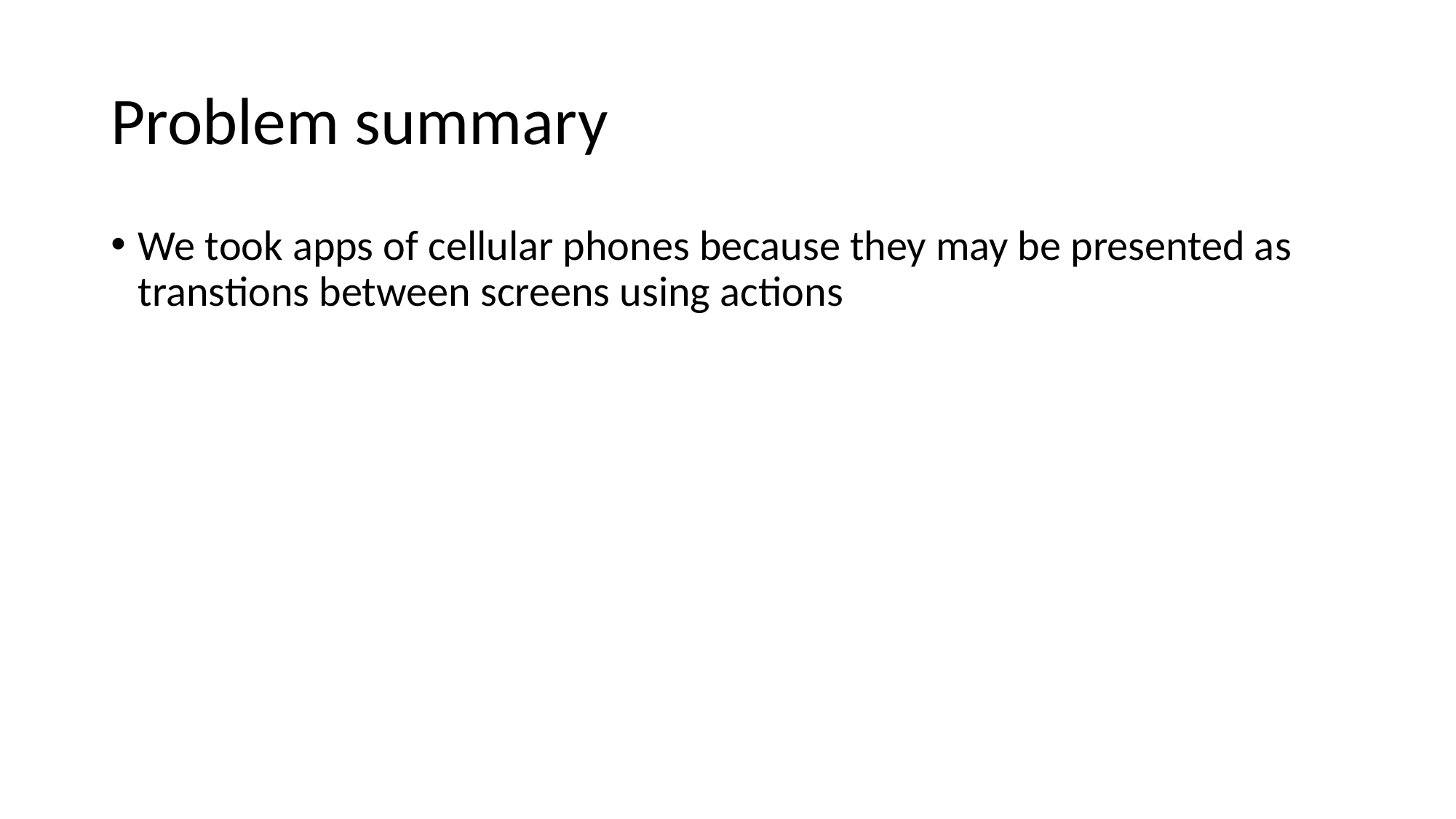

# Problem summary
We took apps of cellular phones because they may be presented as transtions between screens using actions